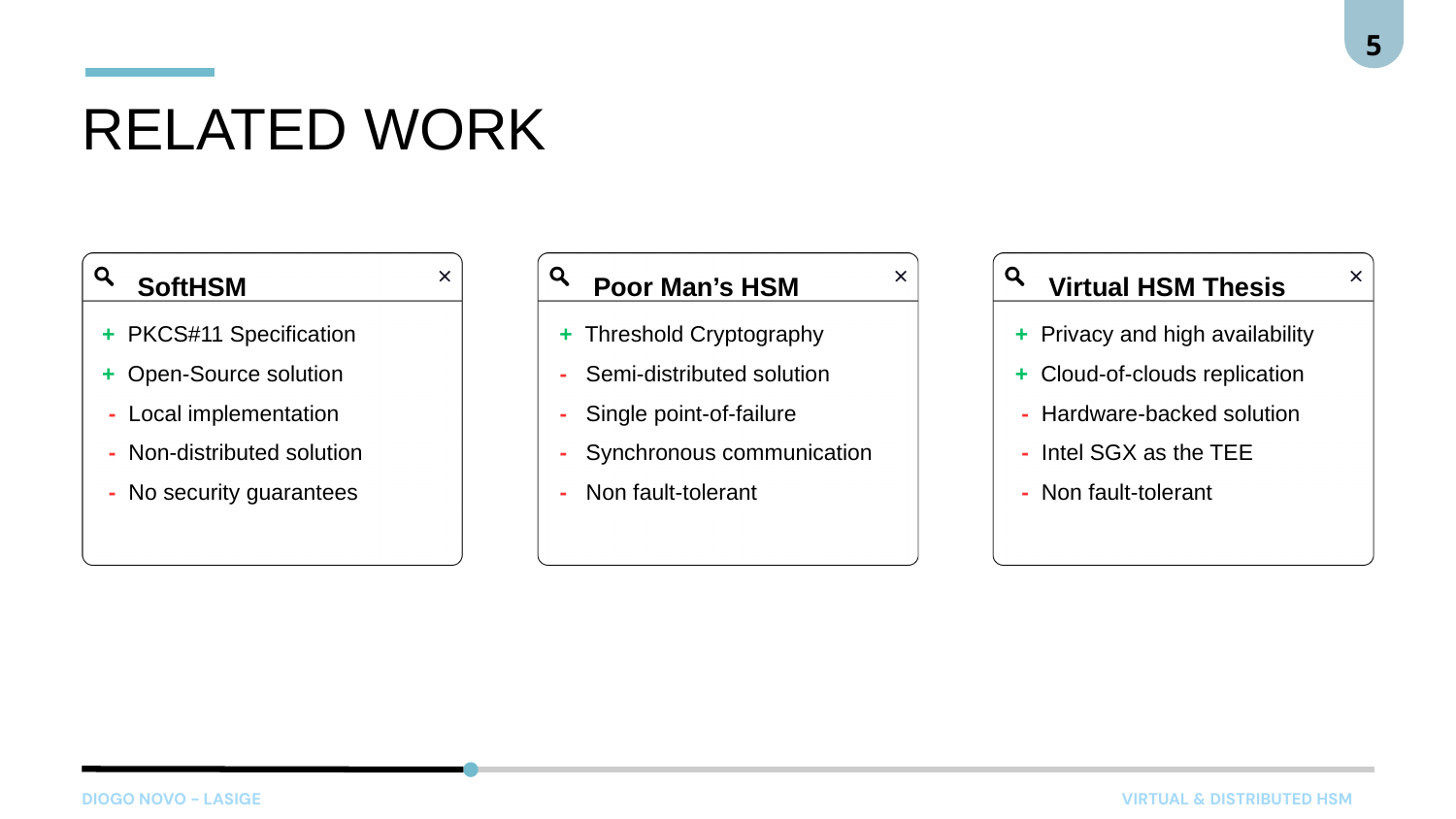

5

RELATED WORK

SoftHSM
Poor Man’s HSM
Virtual HSM Thesis
   +  PKCS#11 Specification
   +  Threshold Cryptography
   +  Privacy and high availability
   +  Open-Source solution
   -   Semi-distributed solution
   +  Cloud-of-clouds replication
    -  Local implementation
   -   Single point-of-failure
    -  Hardware-backed solution
    -  Non-distributed solution
   -   Synchronous communication
    -  Intel SGX as the TEE
    -  No security guarantees
   -   Non fault-tolerant
    -  Non fault-tolerant

DIOGO NOVO - LASIGE
   VIRTUAL & DISTRIBUTED HSM